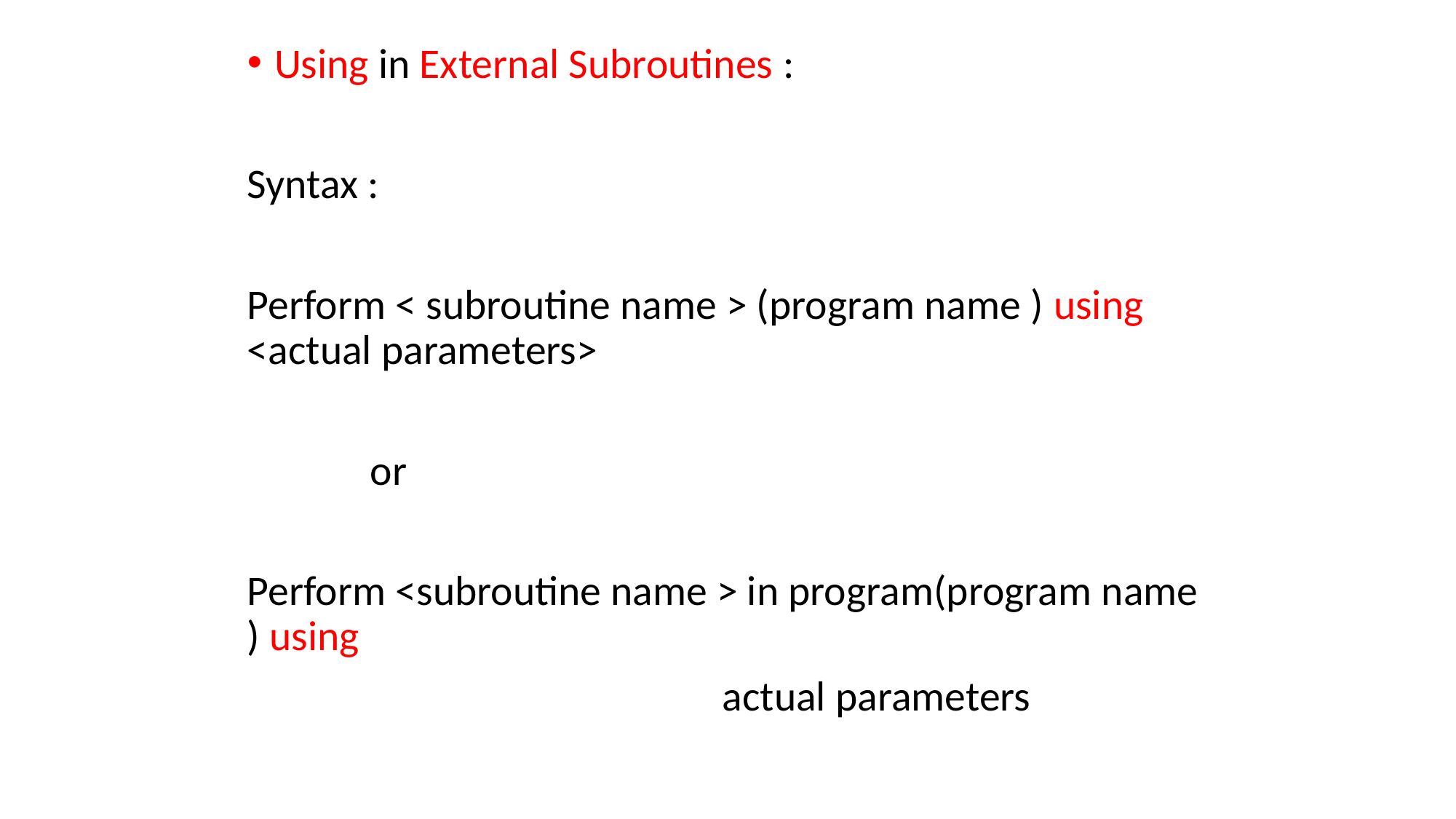

Using in External Subroutines :

Syntax :

Perform < subroutine name > (program name ) using <actual parameters>

             or

Perform <subroutine name > in program(program name ) using
                                                <actual parameters>